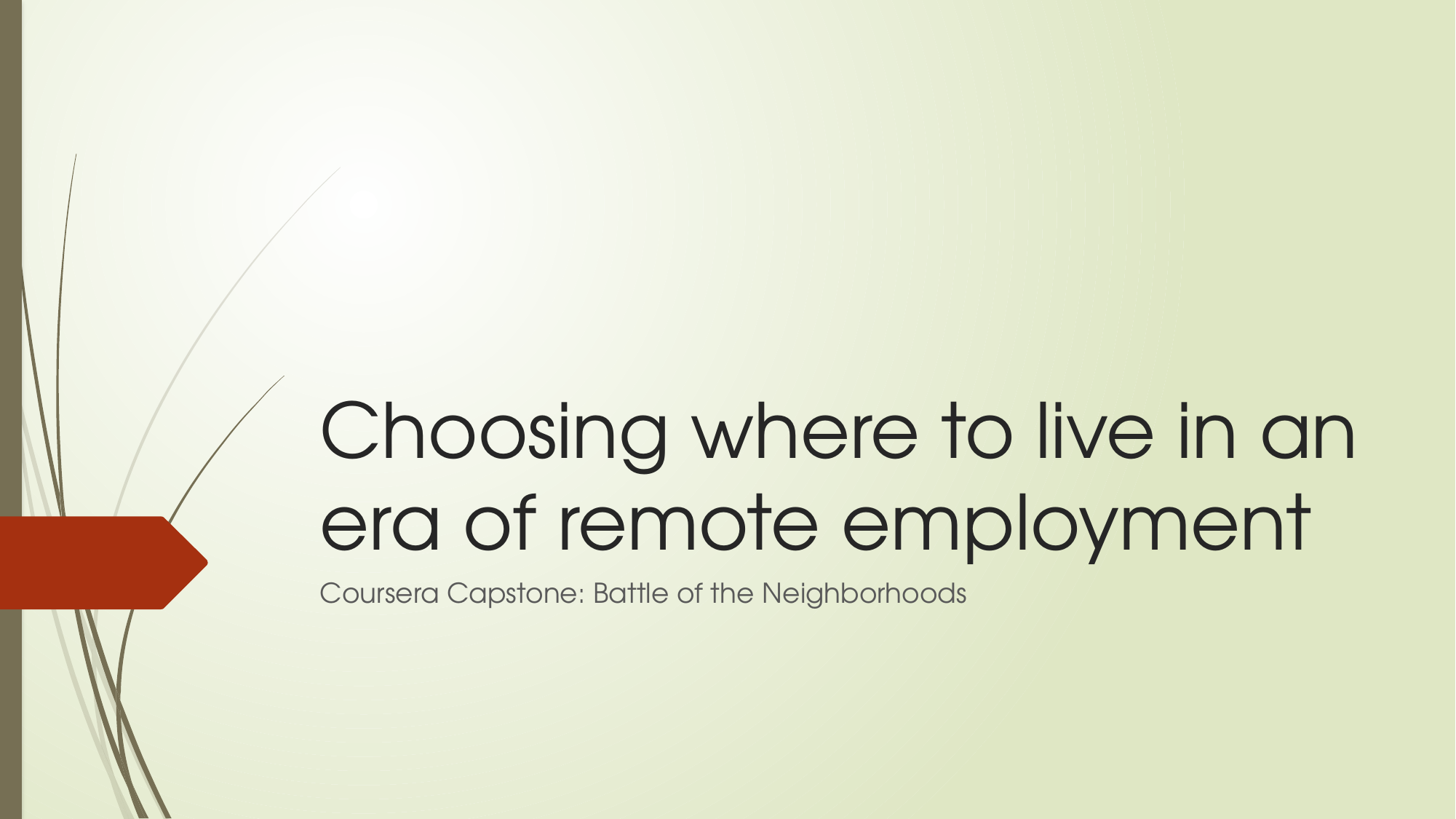

# Choosing where to live in an era of remote employment
Coursera Capstone: Battle of the Neighborhoods